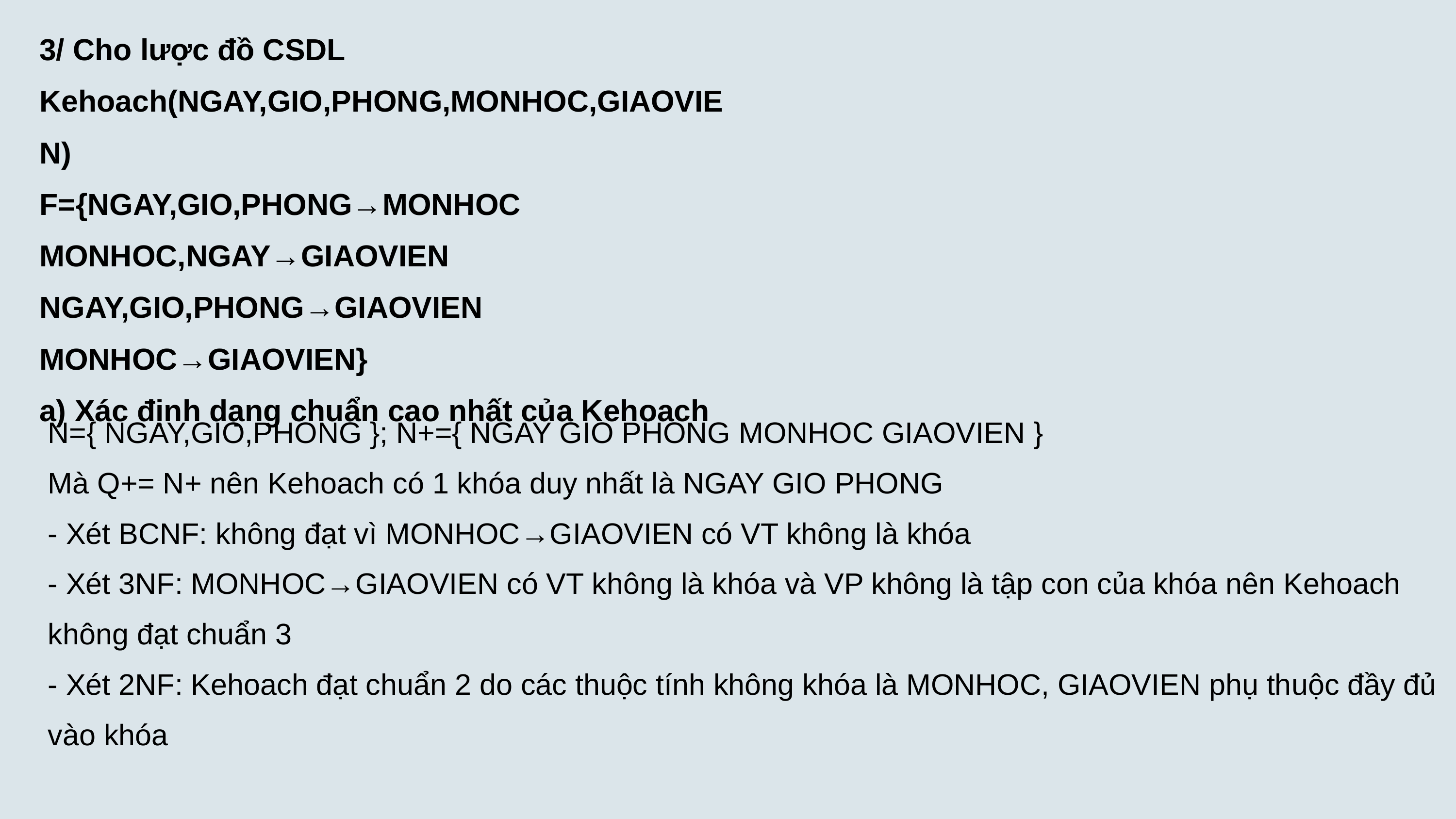

3/ Cho lược đồ CSDL
Kehoach(NGAY,GIO,PHONG,MONHOC,GIAOVIEN)
F={NGAY,GIO,PHONG→MONHOC
MONHOC,NGAY→GIAOVIEN
NGAY,GIO,PHONG→GIAOVIEN
MONHOC→GIAOVIEN}
a) Xác định dạng chuẩn cao nhất của Kehoach
N={ NGAY,GIO,PHONG }; N+={ NGAY GIO PHONG MONHOC GIAOVIEN }
Mà Q+= N+ nên Kehoach có 1 khóa duy nhất là NGAY GIO PHONG
- Xét BCNF: không đạt vì MONHOC→GIAOVIEN có VT không là khóa
- Xét 3NF: MONHOC→GIAOVIEN có VT không là khóa và VP không là tập con của khóa nên Kehoach không đạt chuẩn 3
- Xét 2NF: Kehoach đạt chuẩn 2 do các thuộc tính không khóa là MONHOC, GIAOVIEN phụ thuộc đầy đủ vào khóa